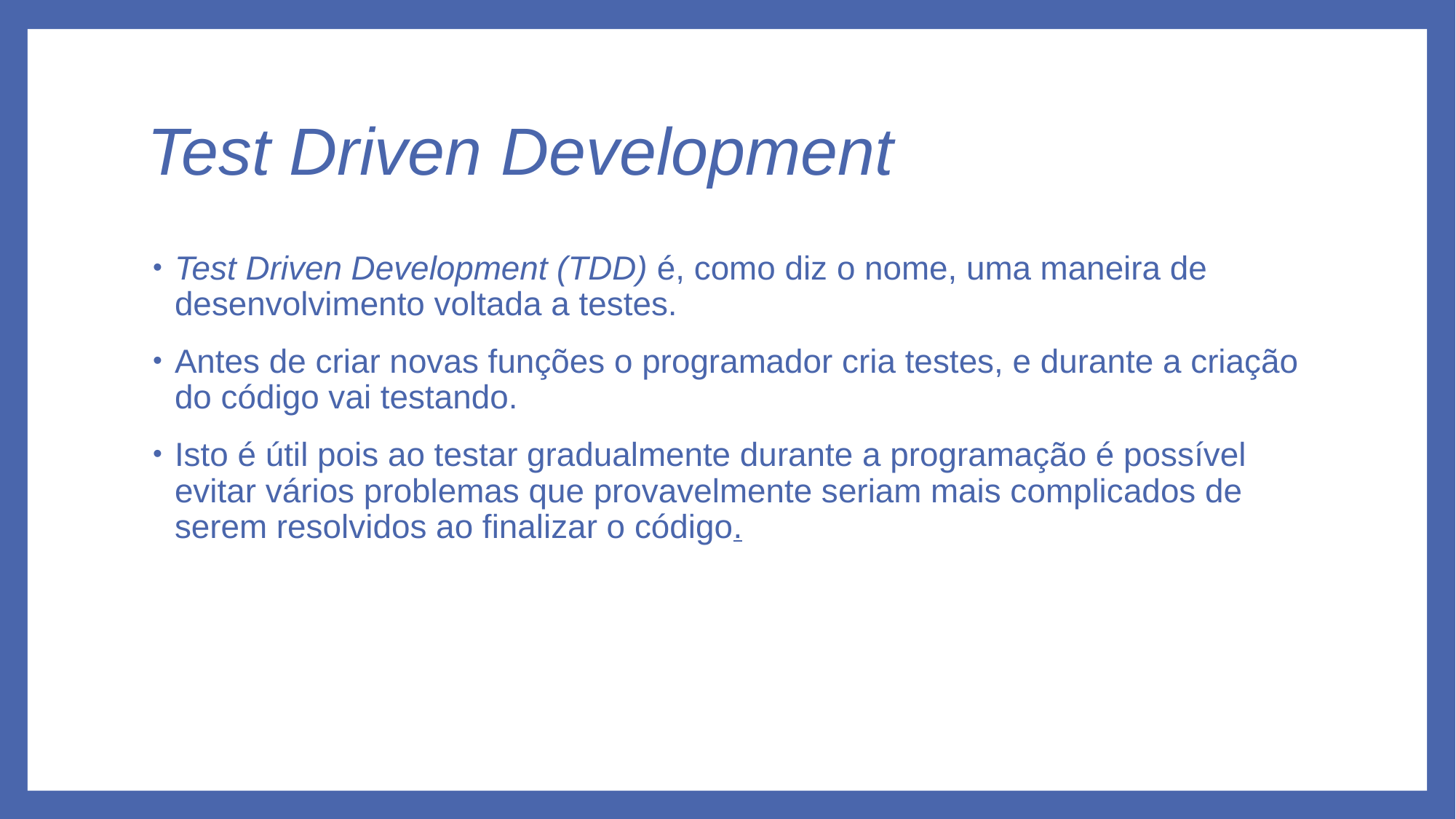

# Test Driven Development
Test Driven Development (TDD) é, como diz o nome, uma maneira de desenvolvimento voltada a testes.
Antes de criar novas funções o programador cria testes, e durante a criação do código vai testando.
Isto é útil pois ao testar gradualmente durante a programação é possível evitar vários problemas que provavelmente seriam mais complicados de serem resolvidos ao finalizar o código.